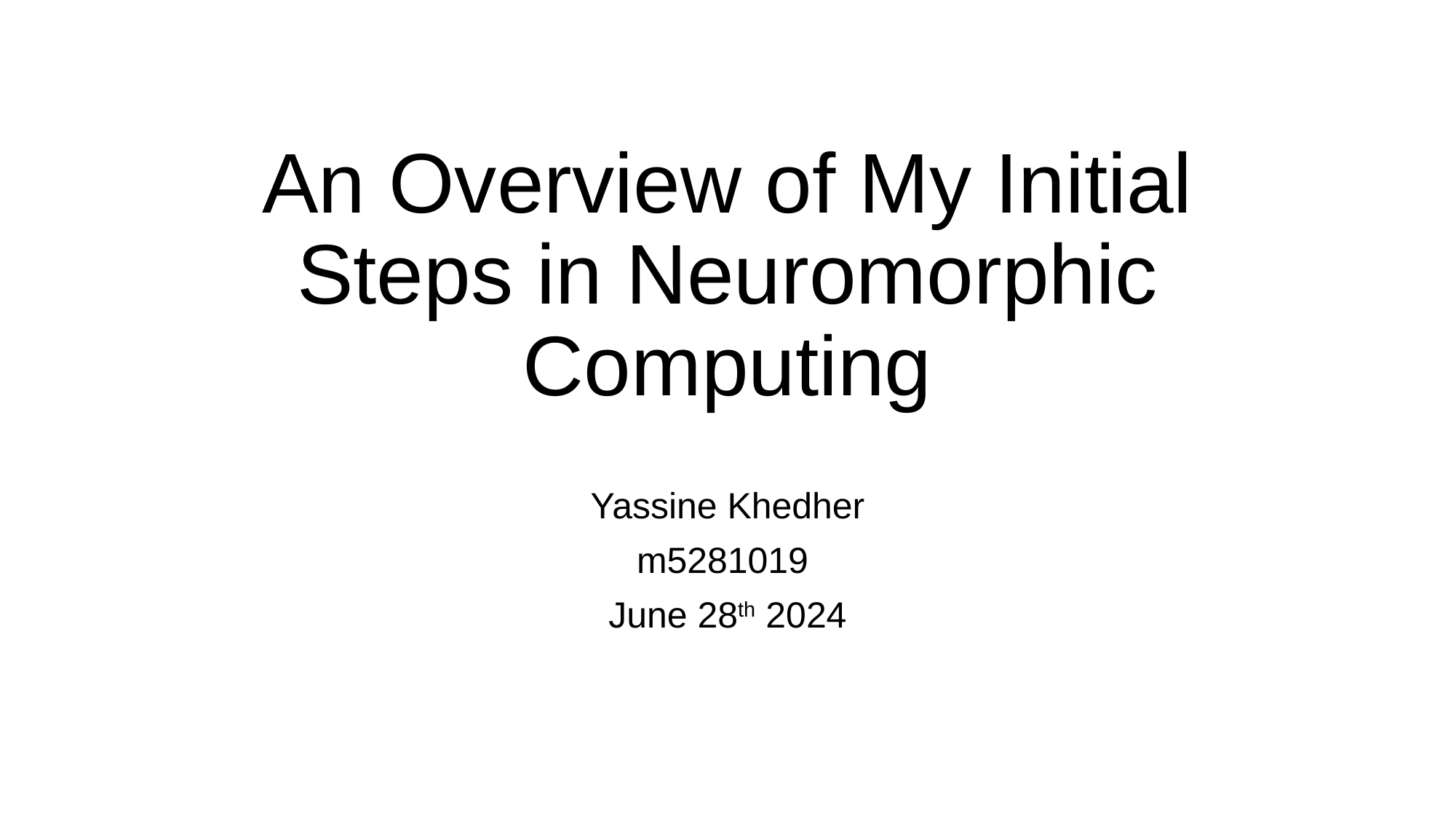

# An Overview of My Initial Steps in Neuromorphic Computing
Yassine Khedher
m5281019
June 28th 2024